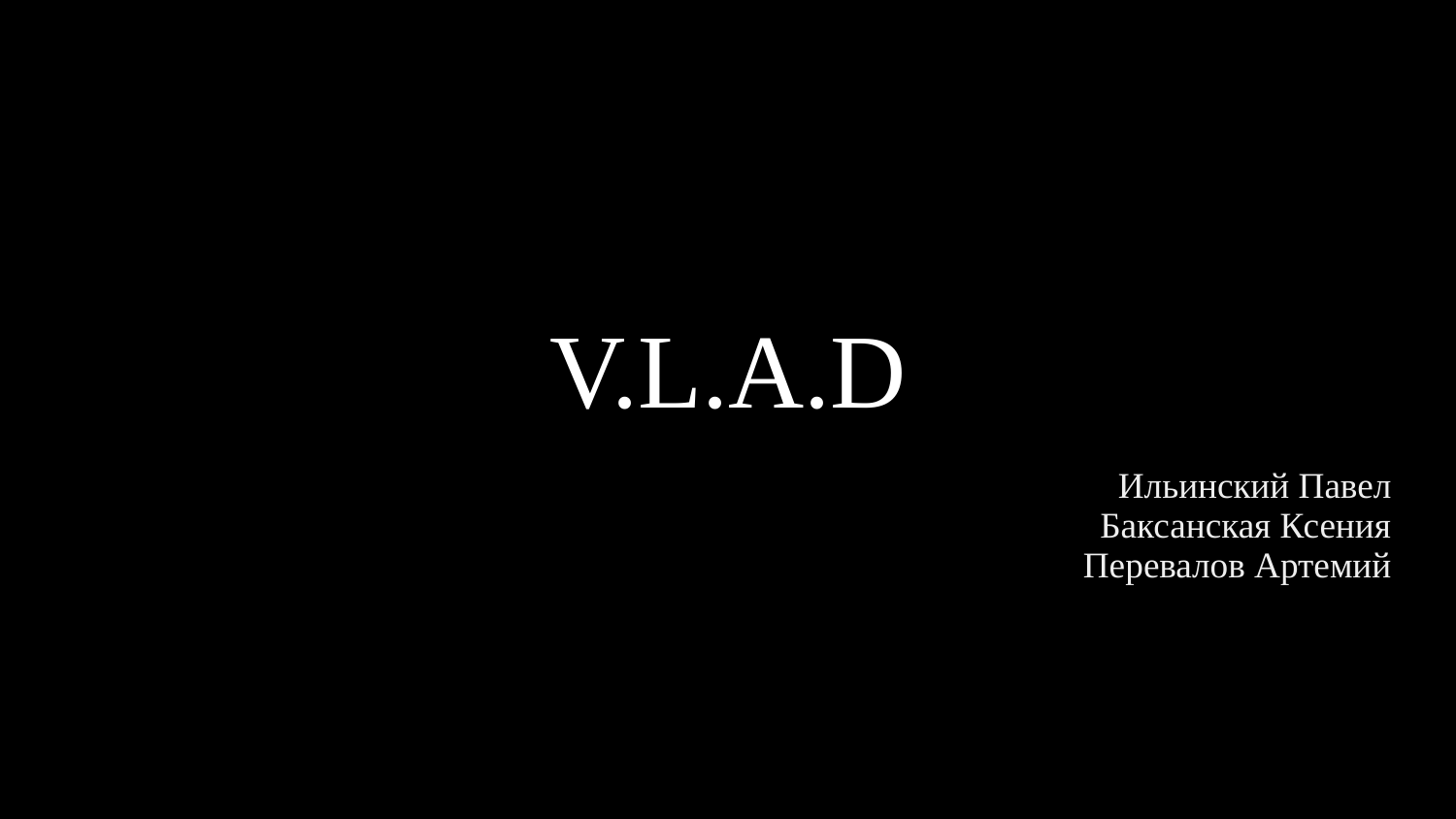

# V.L.A.D
Ильинский Павел
Баксанская Ксения
Перевалов Артемий